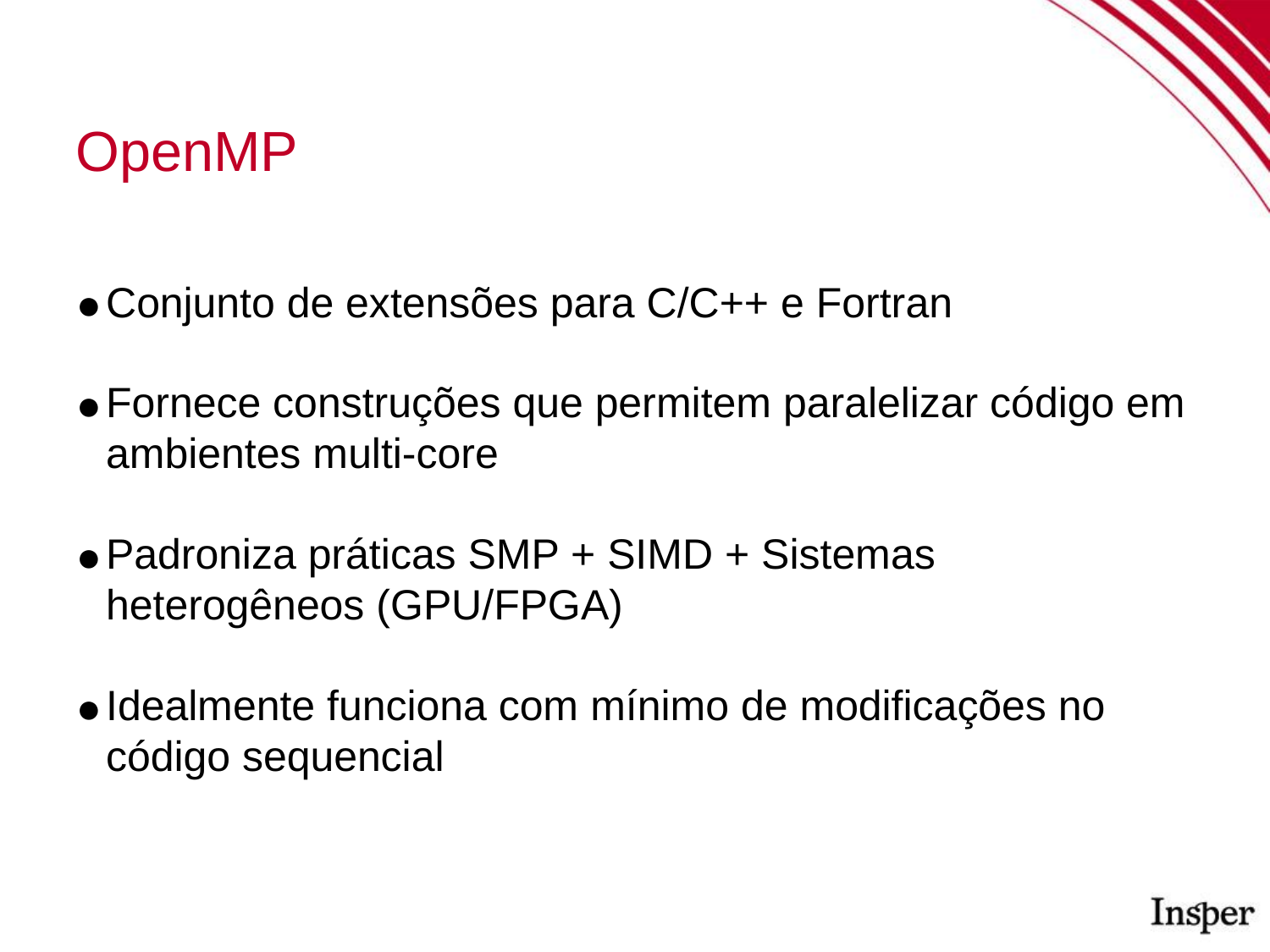

OpenMP

Conjunto de extensões para C/C++ e Fortran
Fornece construções que permitem paralelizar código em ambientes multi-core
Padroniza práticas SMP + SIMD + Sistemas heterogêneos (GPU/FPGA)
Idealmente funciona com mínimo de modificações no código sequencial